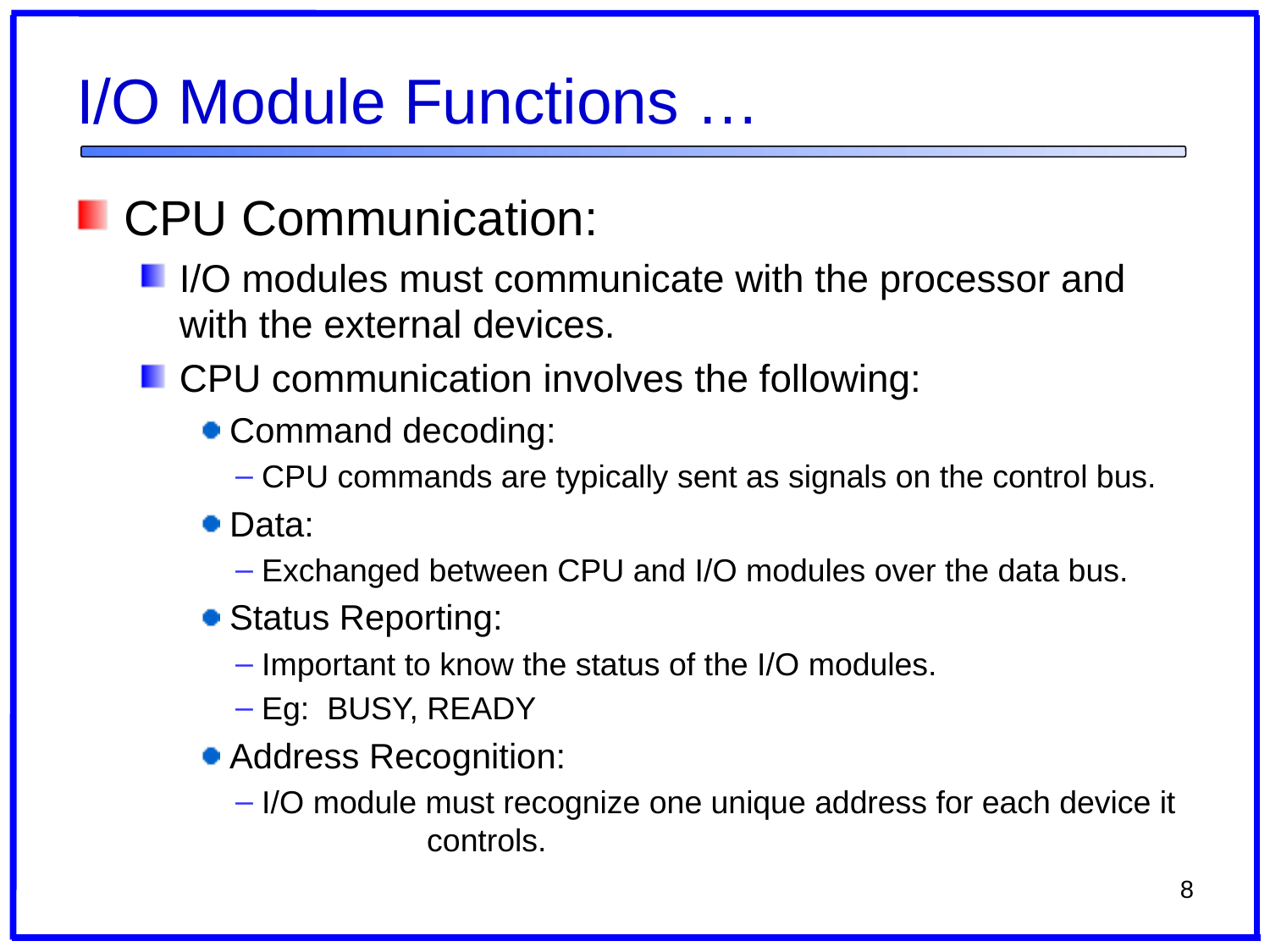

# I/O Module Functions …
CPU Communication:
I/O modules must communicate with the processor and with the external devices.
CPU communication involves the following:
 Command decoding:
 CPU commands are typically sent as signals on the control bus.
 Data:
 Exchanged between CPU and I/O modules over the data bus.
 Status Reporting:
 Important to know the status of the I/O modules.
 Eg:  BUSY, READY
 Address Recognition:
 I/O module must recognize one unique address for each device it 	controls.
8